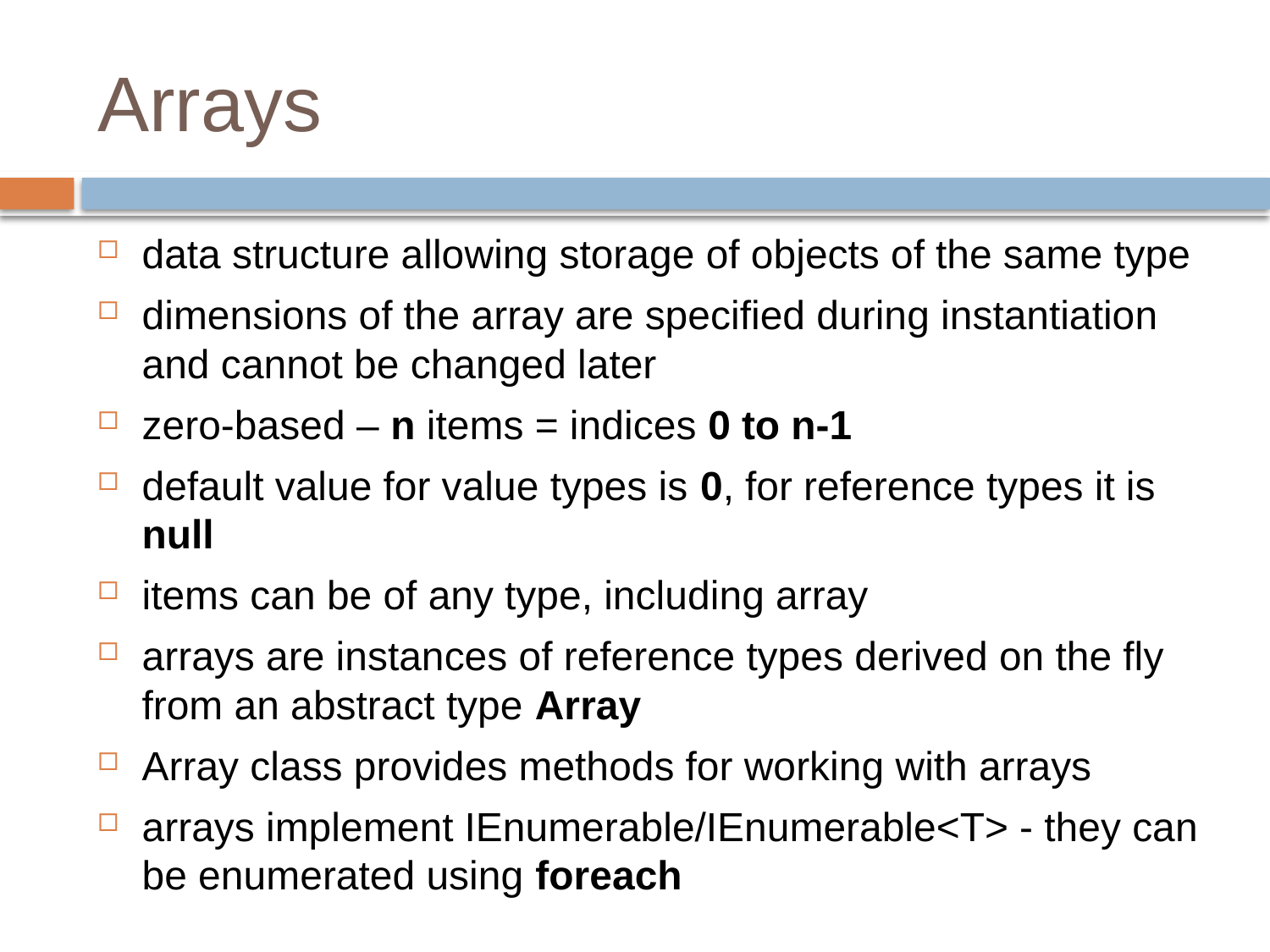

# Arrays
data structure allowing storage of objects of the same type
dimensions of the array are specified during instantiation and cannot be changed later
zero-based – n items = indices 0 to n-1
default value for value types is 0, for reference types it is null
items can be of any type, including array
arrays are instances of reference types derived on the fly from an abstract type Array
Array class provides methods for working with arrays
arrays implement IEnumerable/IEnumerable<T> - they can be enumerated using foreach